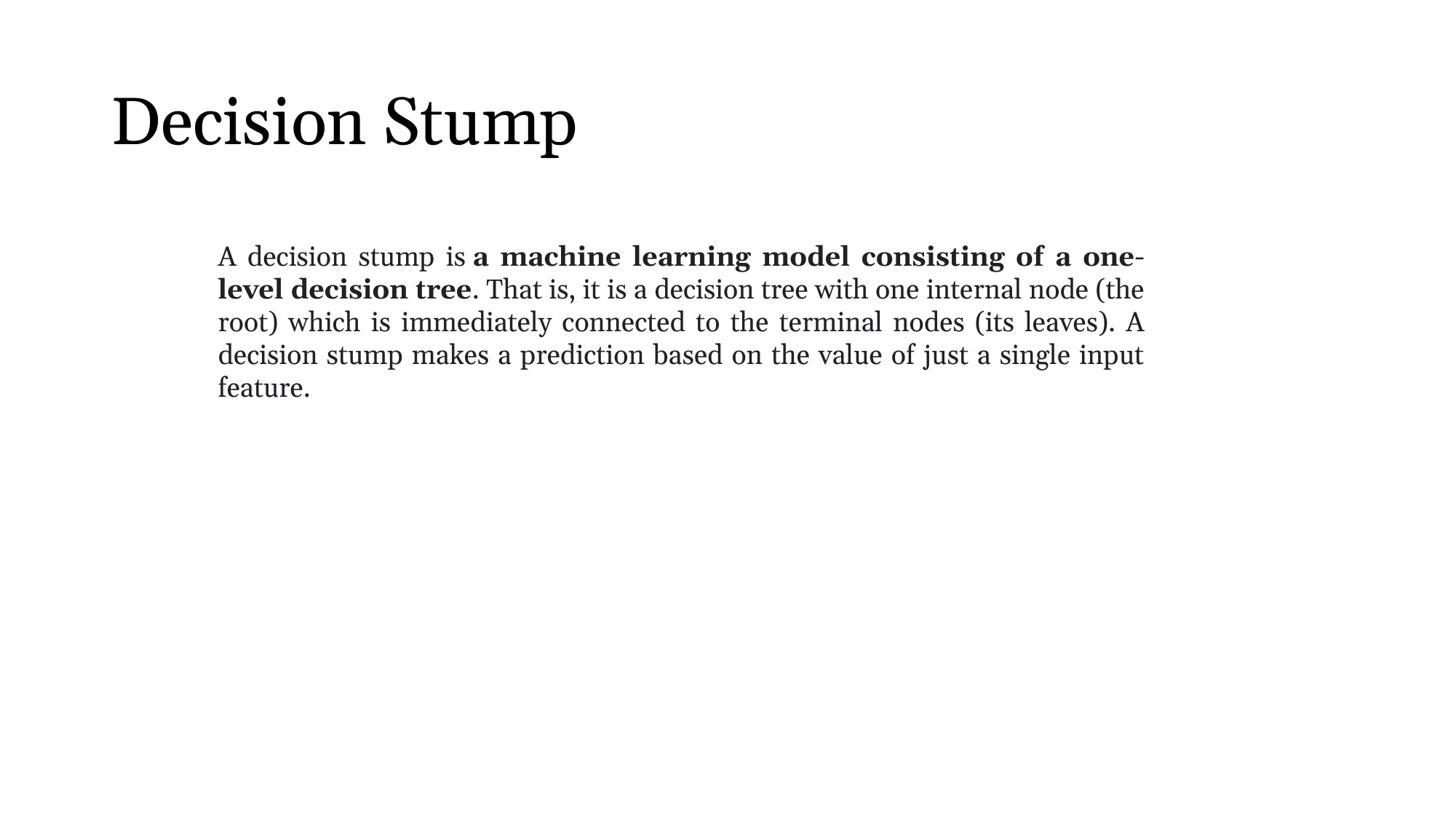

# Decision Stump
A decision stump is a machine learning model consisting of a one-level decision tree. That is, it is a decision tree with one internal node (the root) which is immediately connected to the terminal nodes (its leaves). A decision stump makes a prediction based on the value of just a single input feature.